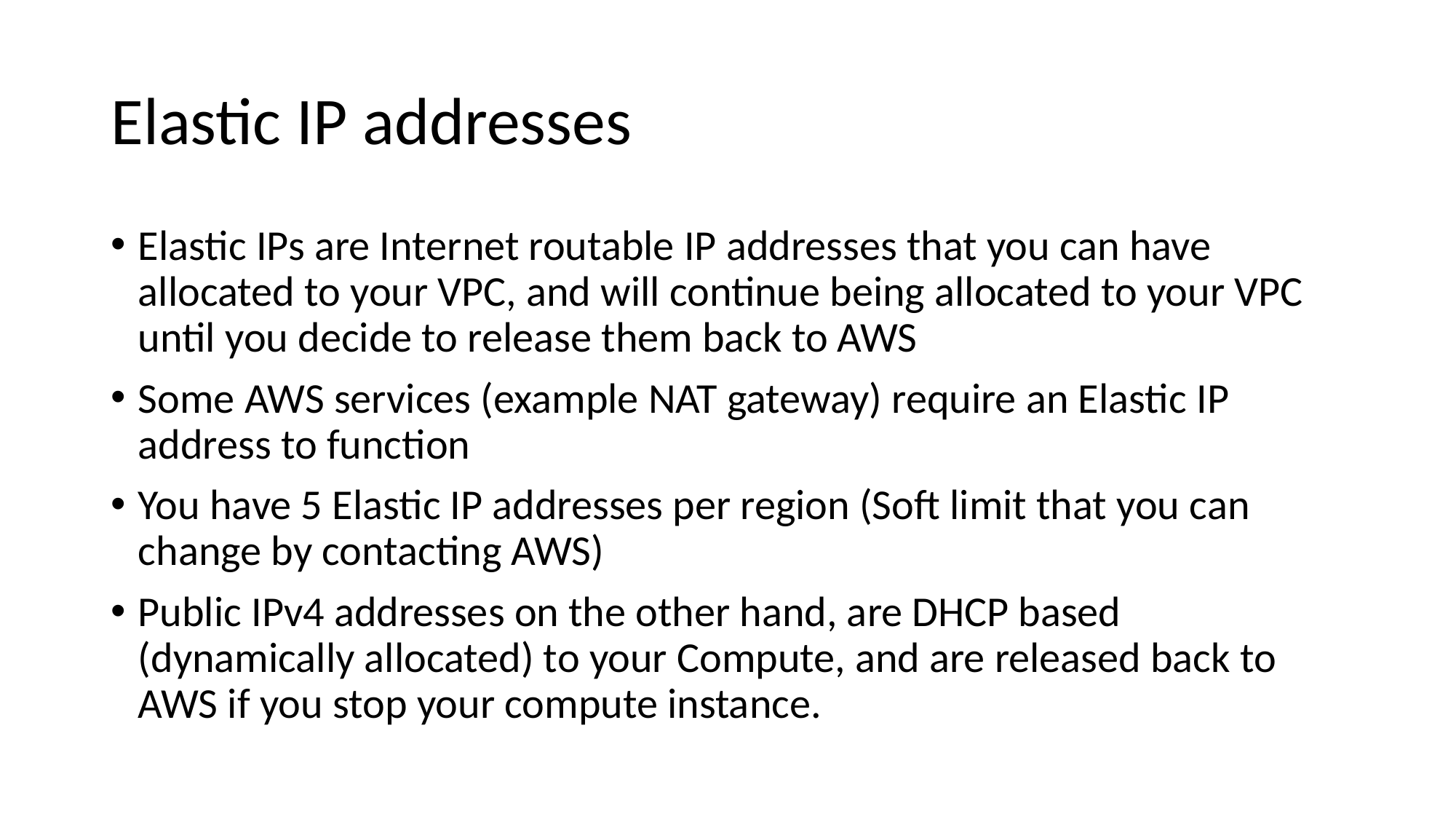

# Elastic IP addresses
Elastic IPs are Internet routable IP addresses that you can have allocated to your VPC, and will continue being allocated to your VPC until you decide to release them back to AWS
Some AWS services (example NAT gateway) require an Elastic IP address to function
You have 5 Elastic IP addresses per region (Soft limit that you can change by contacting AWS)
Public IPv4 addresses on the other hand, are DHCP based (dynamically allocated) to your Compute, and are released back to AWS if you stop your compute instance.